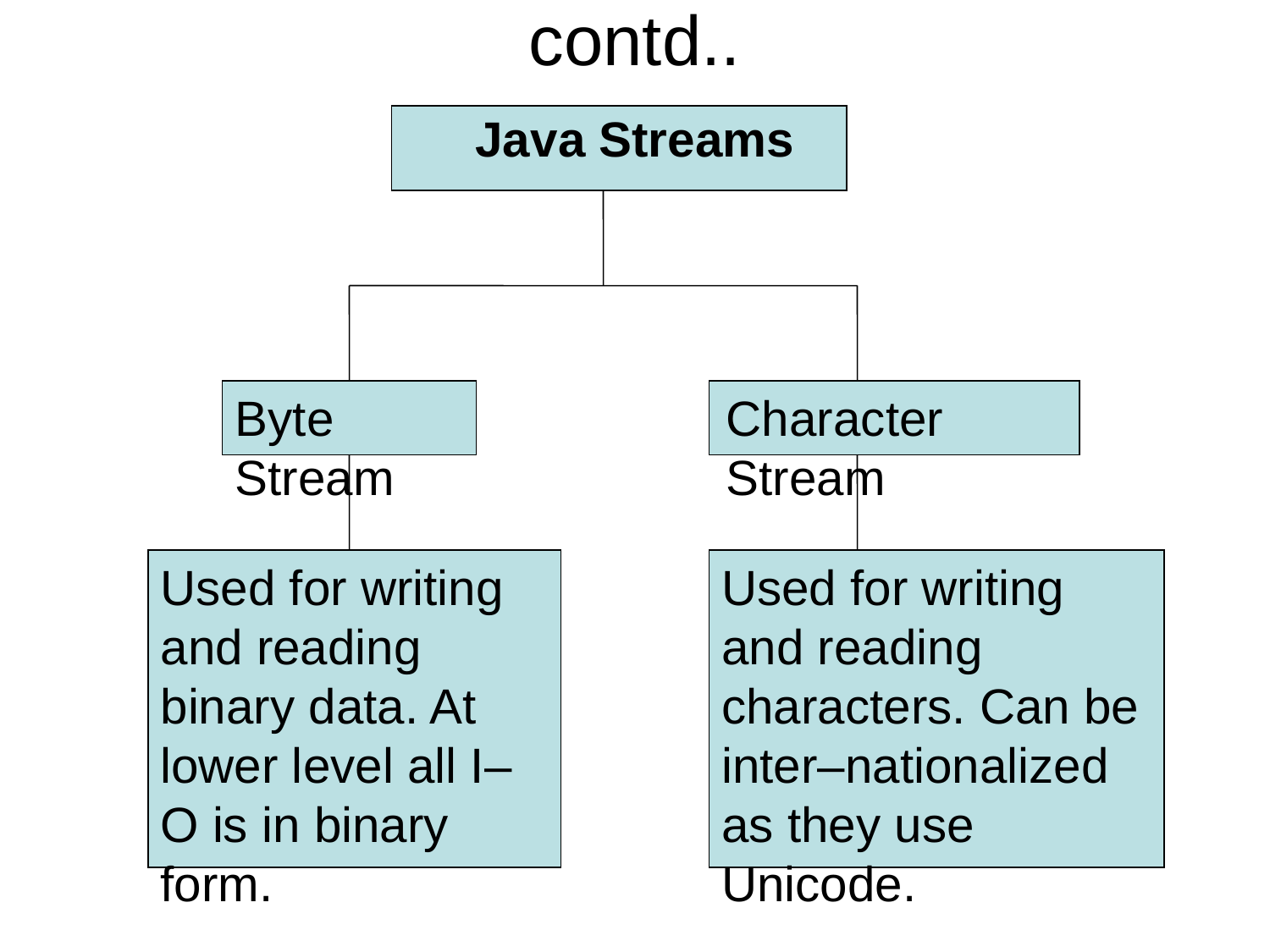

contd..

Java Streams

Byte Stream

Character Stream

Used for writing and reading binary data. At lower level all I–O is in binary form.

Used for writing and reading characters. Can be inter–nationalized as they use Unicode.